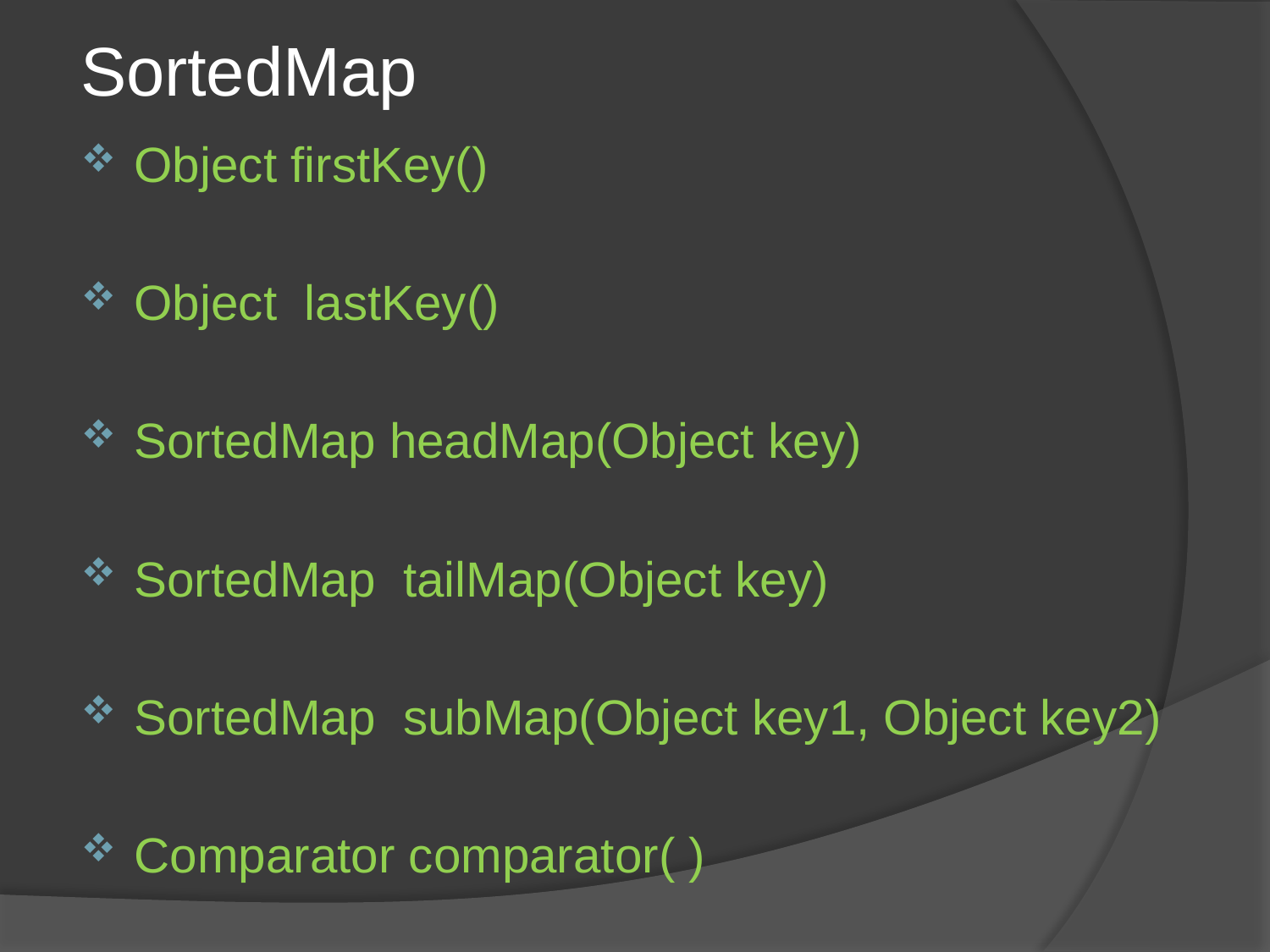

# SortedMap
Object firstKey()

Object  lastKey()

SortedMap headMap(Object key)

SortedMap  tailMap(Object key)

SortedMap  subMap(Object key1, Object key2)

Comparator comparator( )